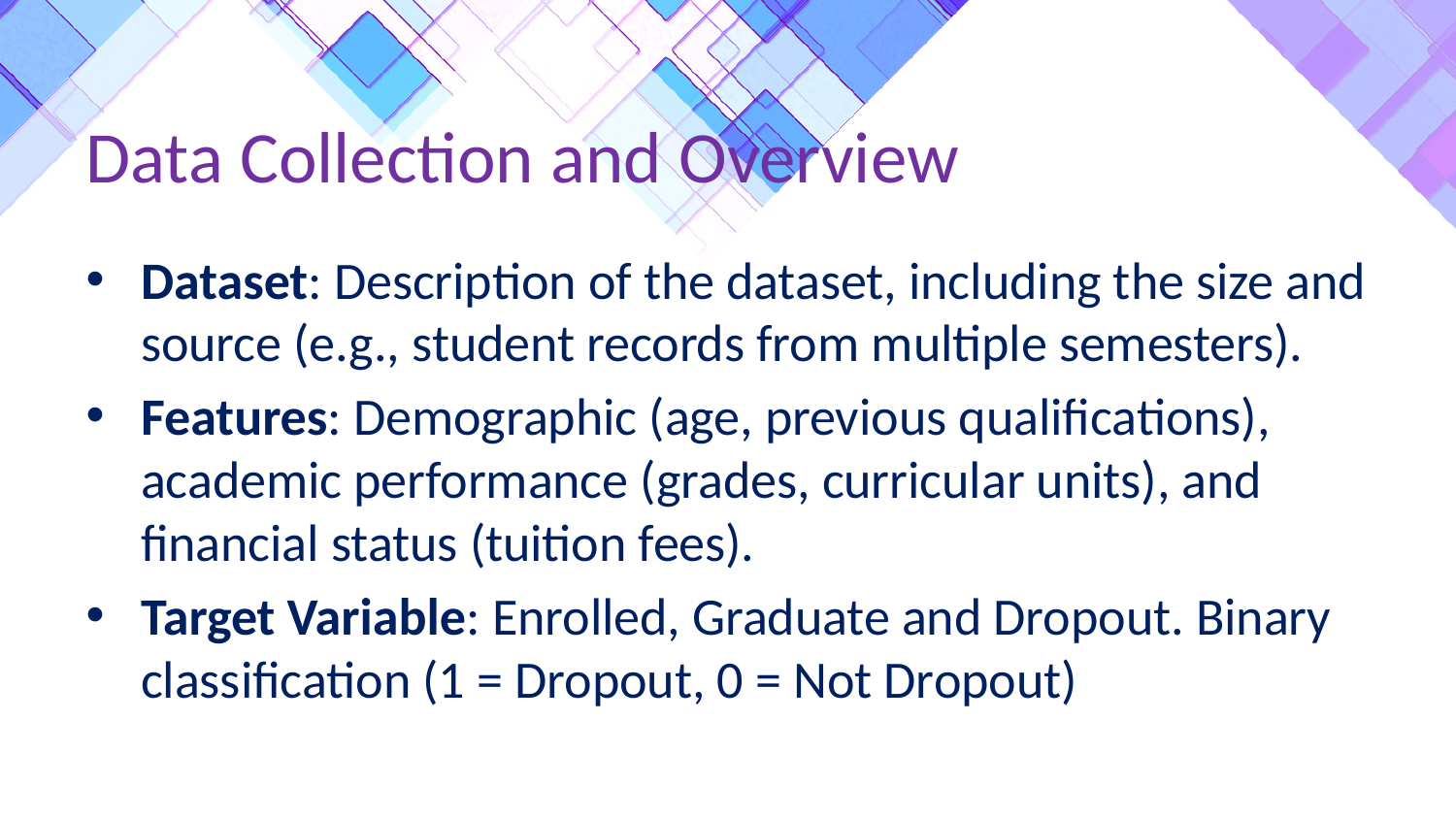

# Data Collection and Overview
Dataset: Description of the dataset, including the size and source (e.g., student records from multiple semesters).
Features: Demographic (age, previous qualifications), academic performance (grades, curricular units), and financial status (tuition fees).
Target Variable: Enrolled, Graduate and Dropout. Binary classification (1 = Dropout, 0 = Not Dropout)